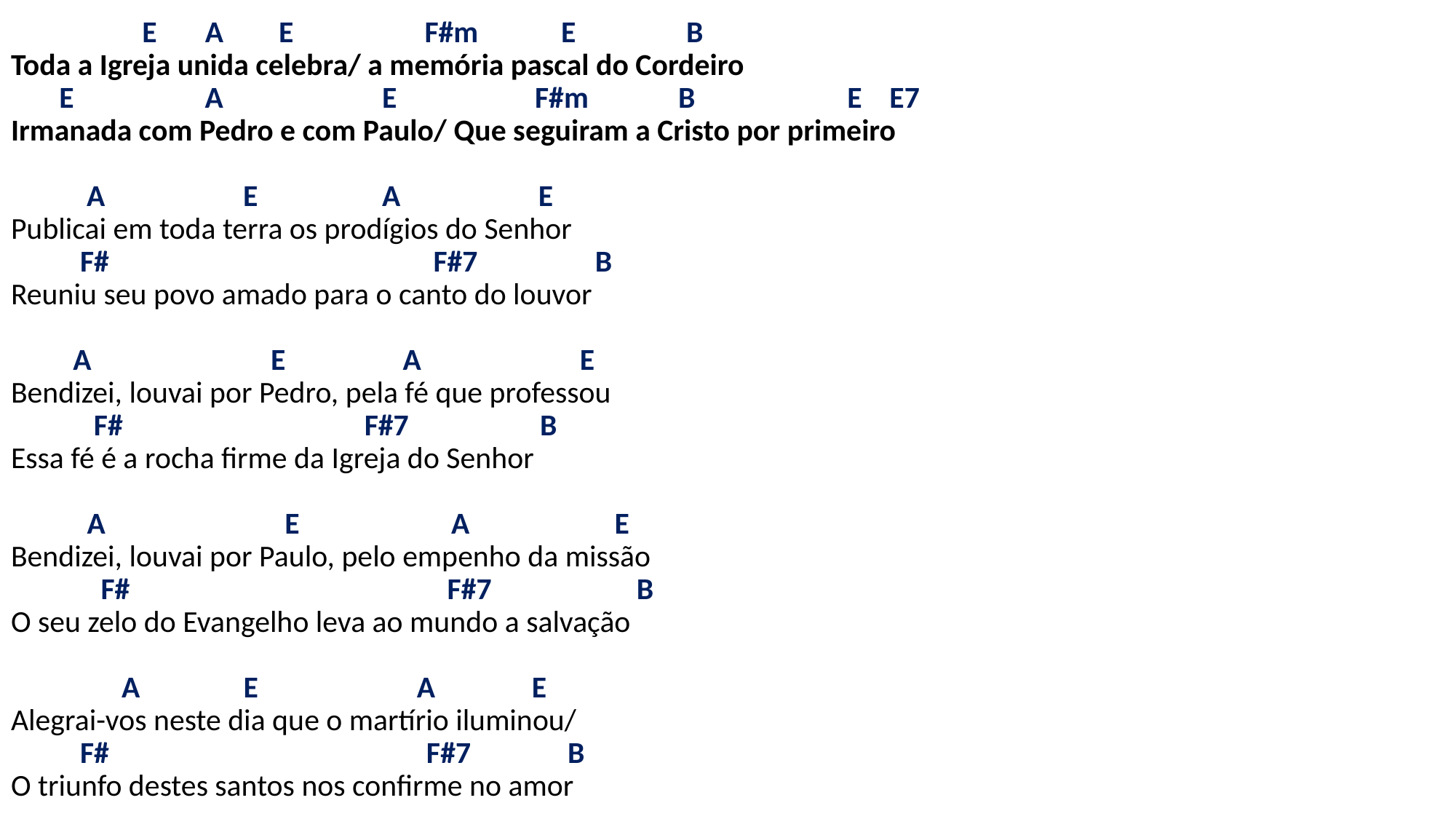

# E       A        E                   F#m            E                B Toda a Igreja unida celebra/ a memória pascal do Cordeiro E                   A                       E                    F#m             B                      E    E7 Irmanada com Pedro e com Paulo/ Que seguiram a Cristo por primeiro A                    E                  A                    E Publicai em toda terra os prodígios do Senhor F#                                               F#7                 B Reuniu seu povo amado para o canto do louvor A                          E                 A                       E Bendizei, louvai por Pedro, pela fé que professou F#                                   F#7                   B Essa fé é a rocha firme da Igreja do Senhor A                          E                      A                     E Bendizei, louvai por Paulo, pelo empenho da missão F#                                              F#7                     B O seu zelo do Evangelho leva ao mundo a salvação A               E                       A              E Alegrai-vos neste dia que o martírio iluminou/ F#                                              F#7              B O triunfo destes santos nos confirme no amor